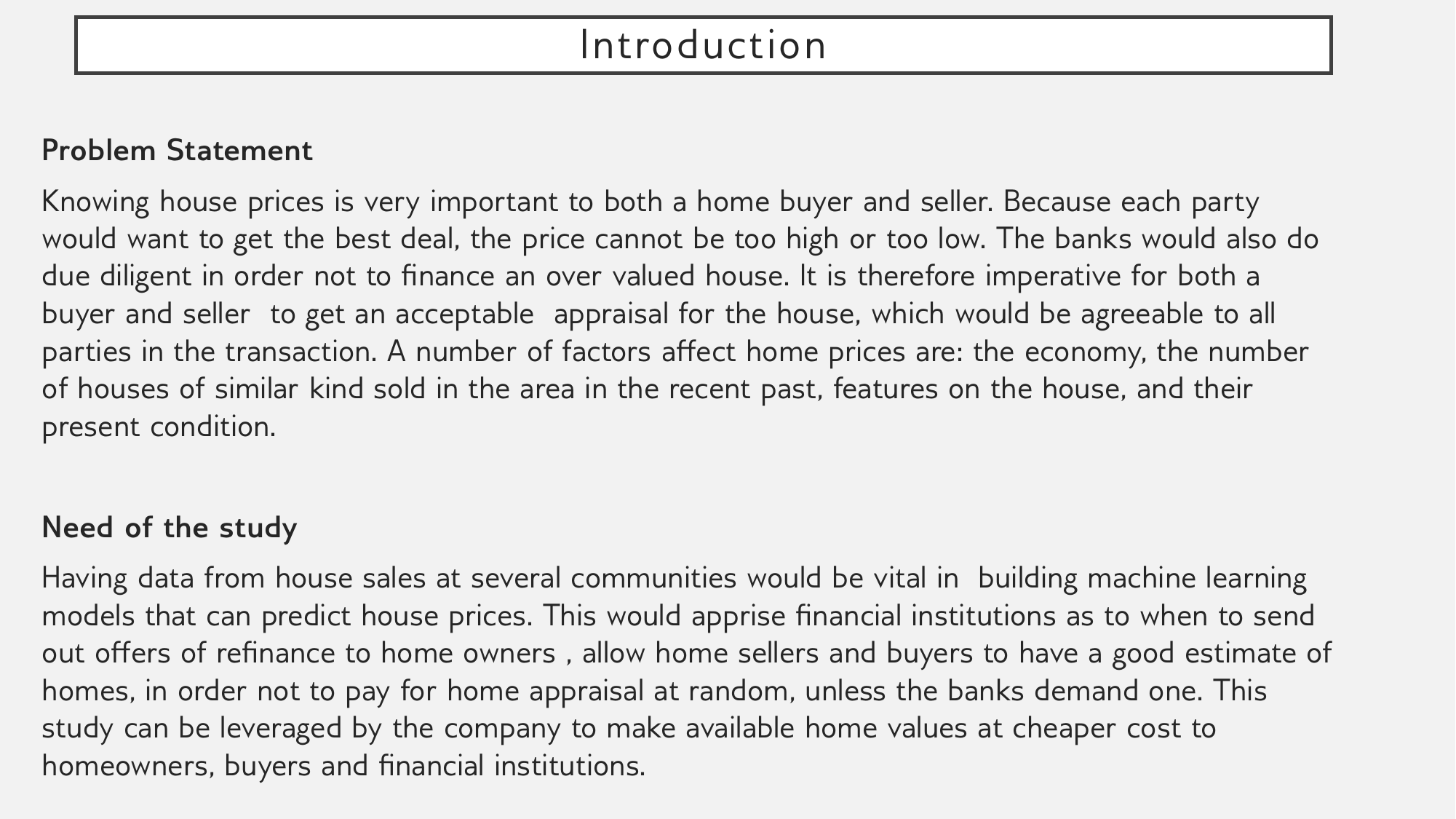

# Introduction

Problem Statement
Knowing house prices is very important to both a home buyer and seller. Because each party would want to get the best deal, the price cannot be too high or too low. The banks would also do due diligent in order not to finance an over valued house. It is therefore imperative for both a buyer and seller  to get an acceptable  appraisal for the house, which would be agreeable to all parties in the transaction. A number of factors affect home prices are: the economy, the number of houses of similar kind sold in the area in the recent past, features on the house, and their present condition.

Need of the study
Having data from house sales at several communities would be vital in  building machine learning models that can predict house prices. This would apprise financial institutions as to when to send out offers of refinance to home owners , allow home sellers and buyers to have a good estimate of homes, in order not to pay for home appraisal at random, unless the banks demand one. This study can be leveraged by the company to make available home values at cheaper cost to homeowners, buyers and financial institutions.